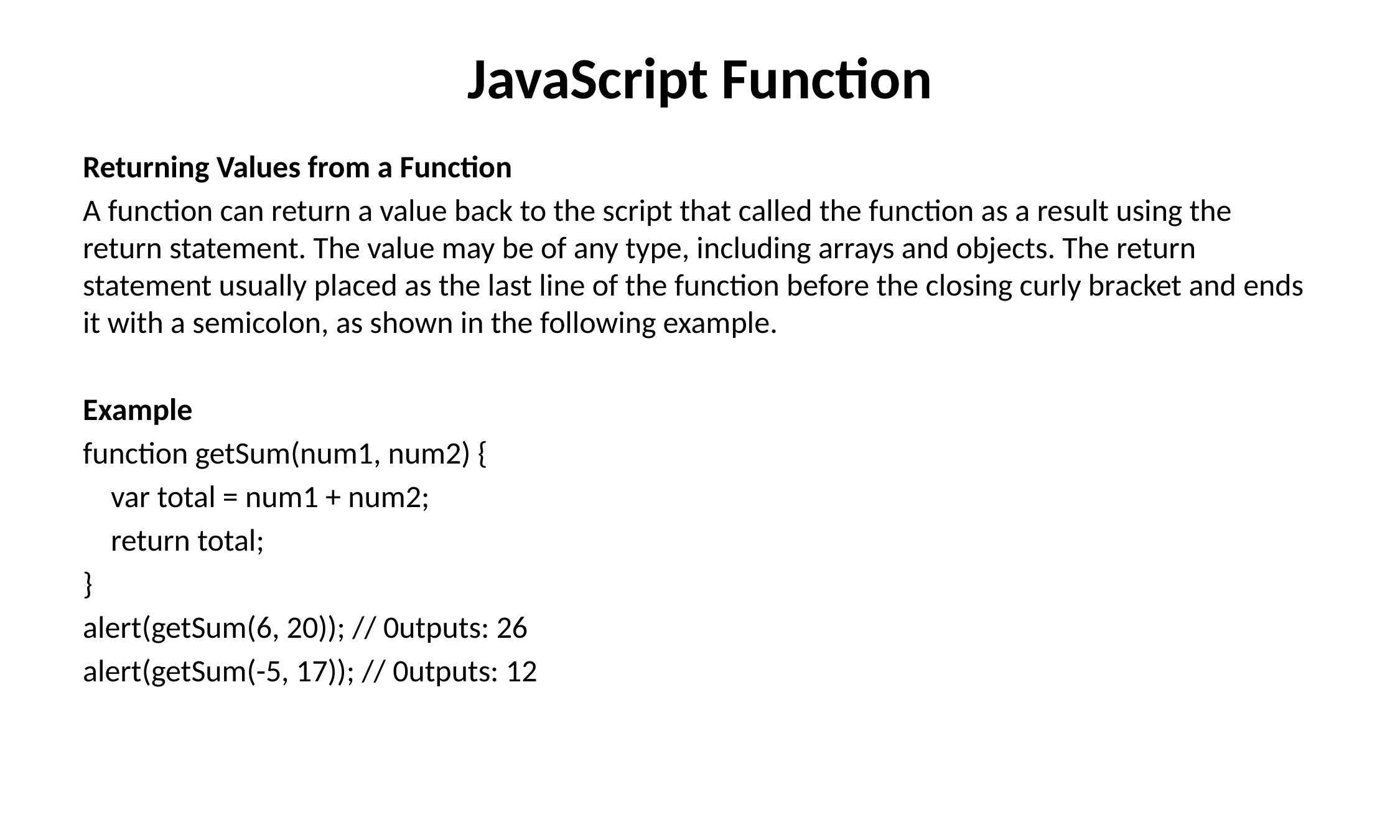

# JavaScript Function
Returning Values from a Function
A function can return a value back to the script that called the function as a result using the return statement. The value may be of any type, including arrays and objects. The return statement usually placed as the last line of the function before the closing curly bracket and ends it with a semicolon, as shown in the following example.

Example
function getSum(num1, num2) {
    var total = num1 + num2;
    return total;
}
alert(getSum(6, 20)); // 0utputs: 26
alert(getSum(-5, 17)); // 0utputs: 12